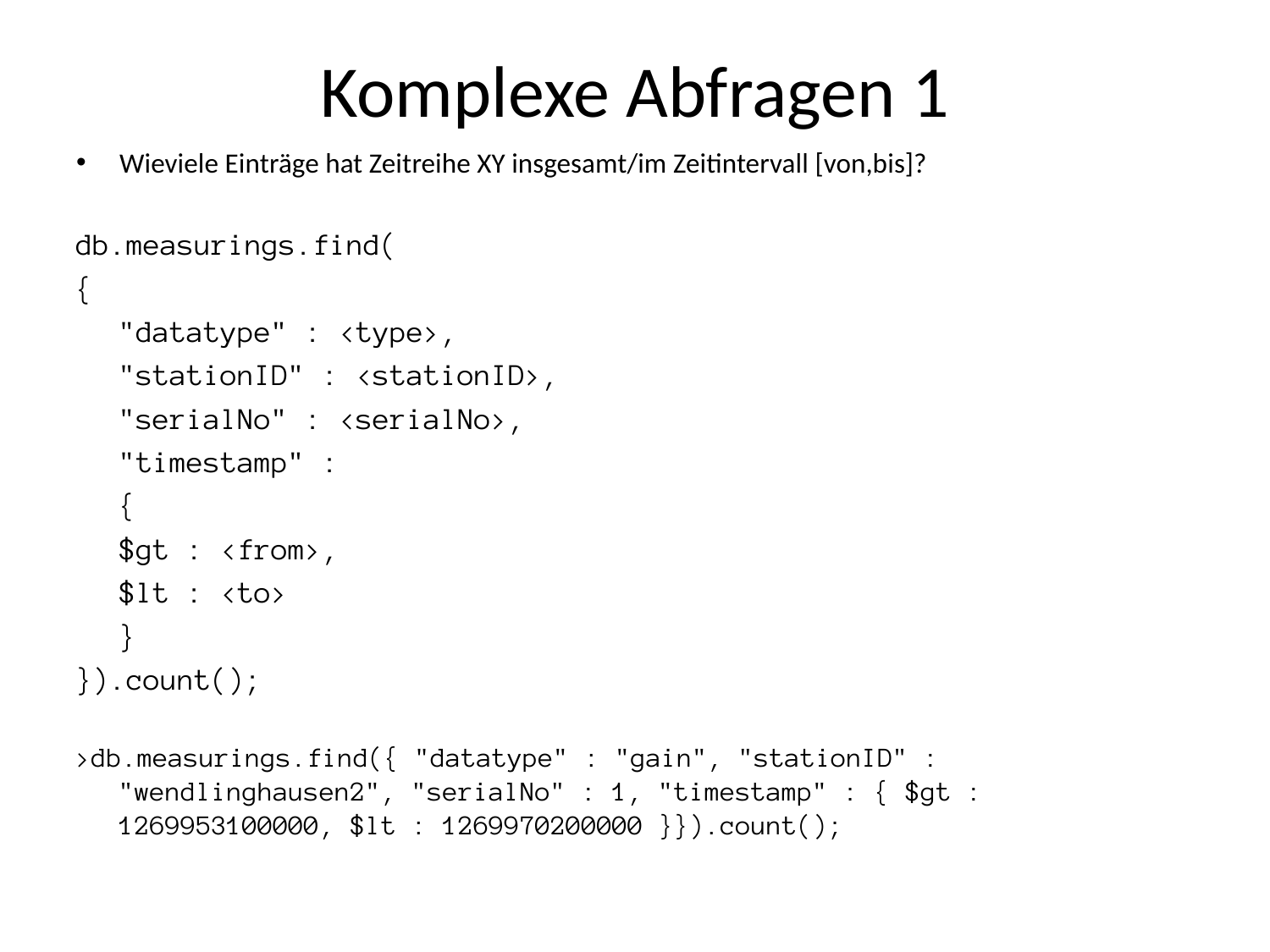

# Komplexe Abfragen 1
Wieviele Einträge hat Zeitreihe XY insgesamt/im Zeitintervall [von,bis]?

db.measurings.find(
{
	"datatype" : <type>,
	"stationID" : <stationID>,
	"serialNo" : <serialNo>,
	"timestamp" :
	{
		$gt : <from>,
		$lt : <to>
	}
}).count();

>db.measurings.find({ "datatype" : "gain", "stationID" : "wendlinghausen2", "serialNo" : 1, "timestamp" : { $gt : 1269953100000, $lt : 1269970200000 }}).count();